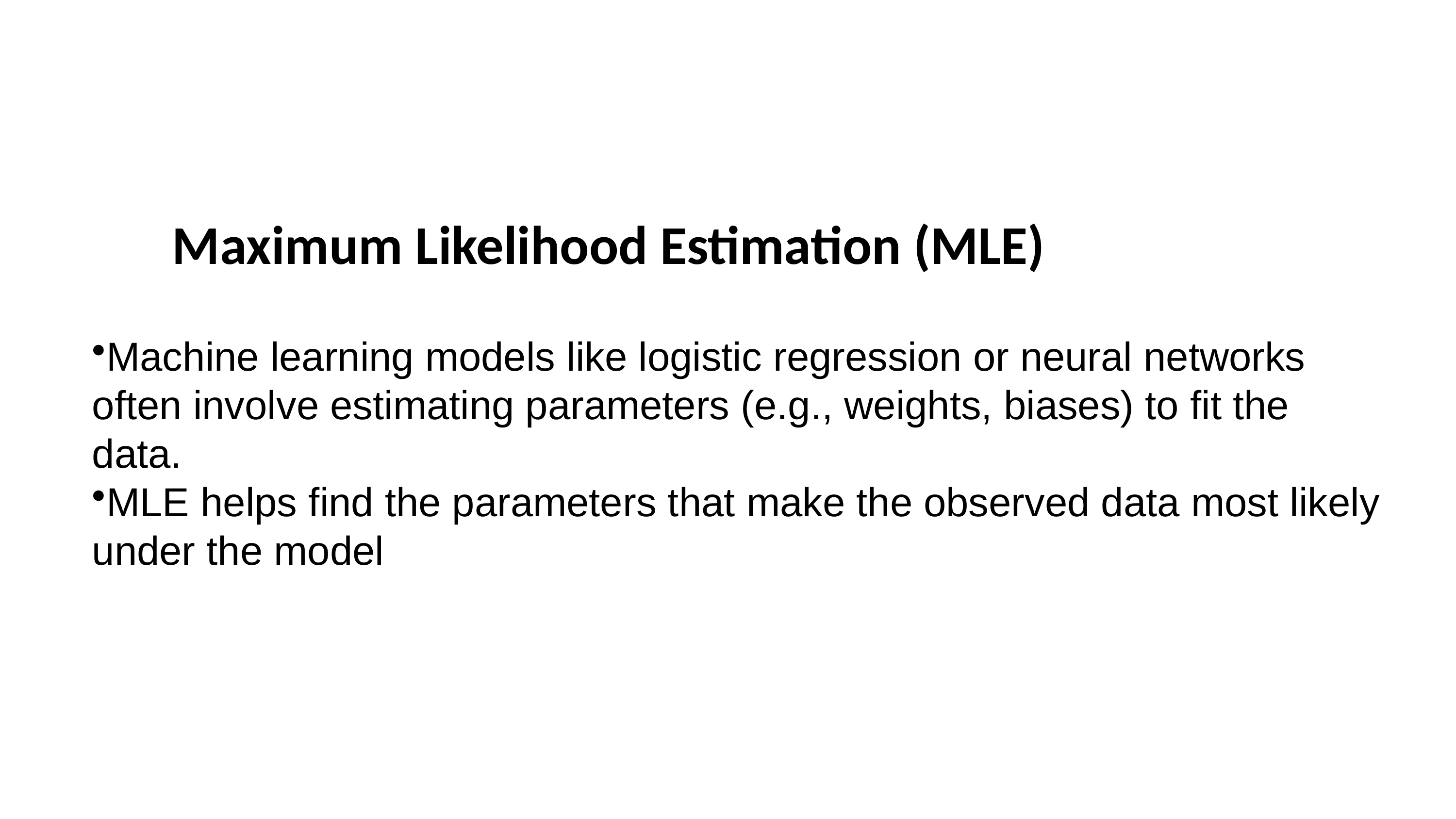

Maximum Likelihood Estimation (MLE)

Machine learning models like logistic regression or neural networks often involve estimating parameters (e.g., weights, biases) to fit the data.
MLE helps find the parameters that make the observed data most likely under the model
7.       Dicussion,Conclusion and Refrences